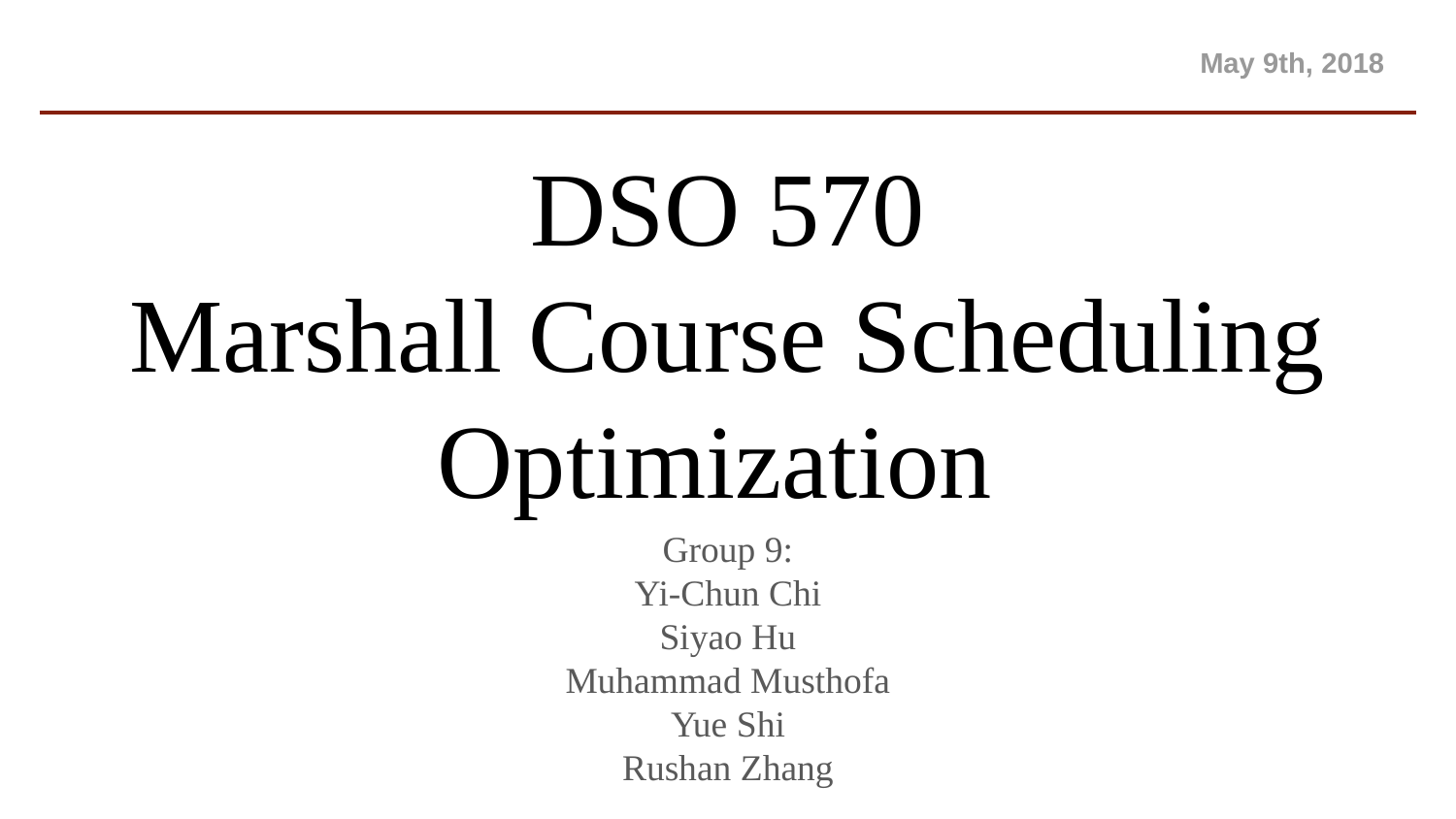

May 9th, 2018

# DSO 570
Marshall Course Scheduling Optimization
Group 9:
Yi-Chun Chi
Siyao Hu
Muhammad Musthofa
Yue Shi
Rushan Zhang